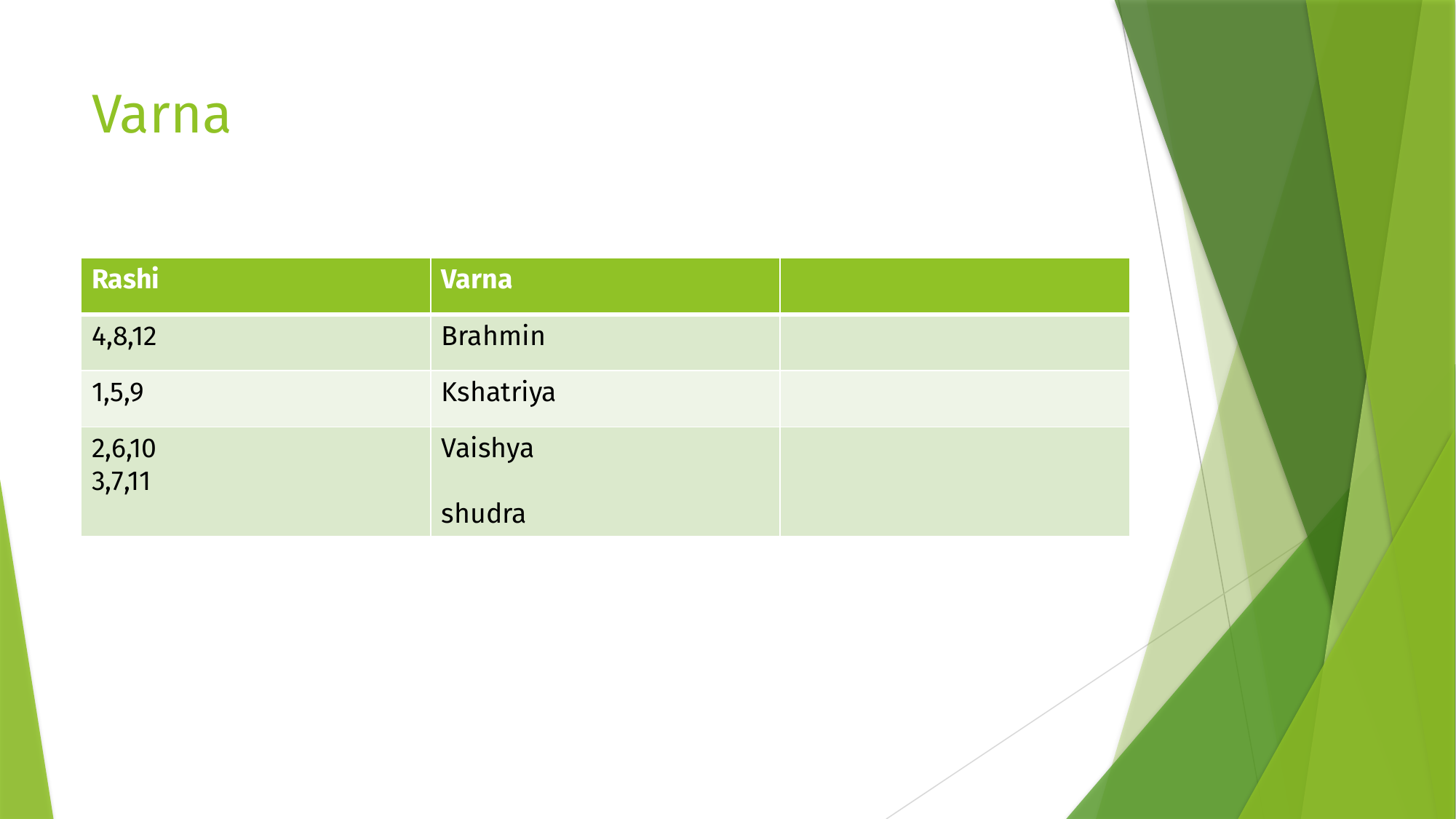

# Varna
| Rashi | Varna |  |
| --- | --- | --- |
| 4,8,12 | Brahmin |  |
| 1,5,9 | Kshatriya |  |
| 2,6,10 3,7,11 | Vaishya shudra |  |